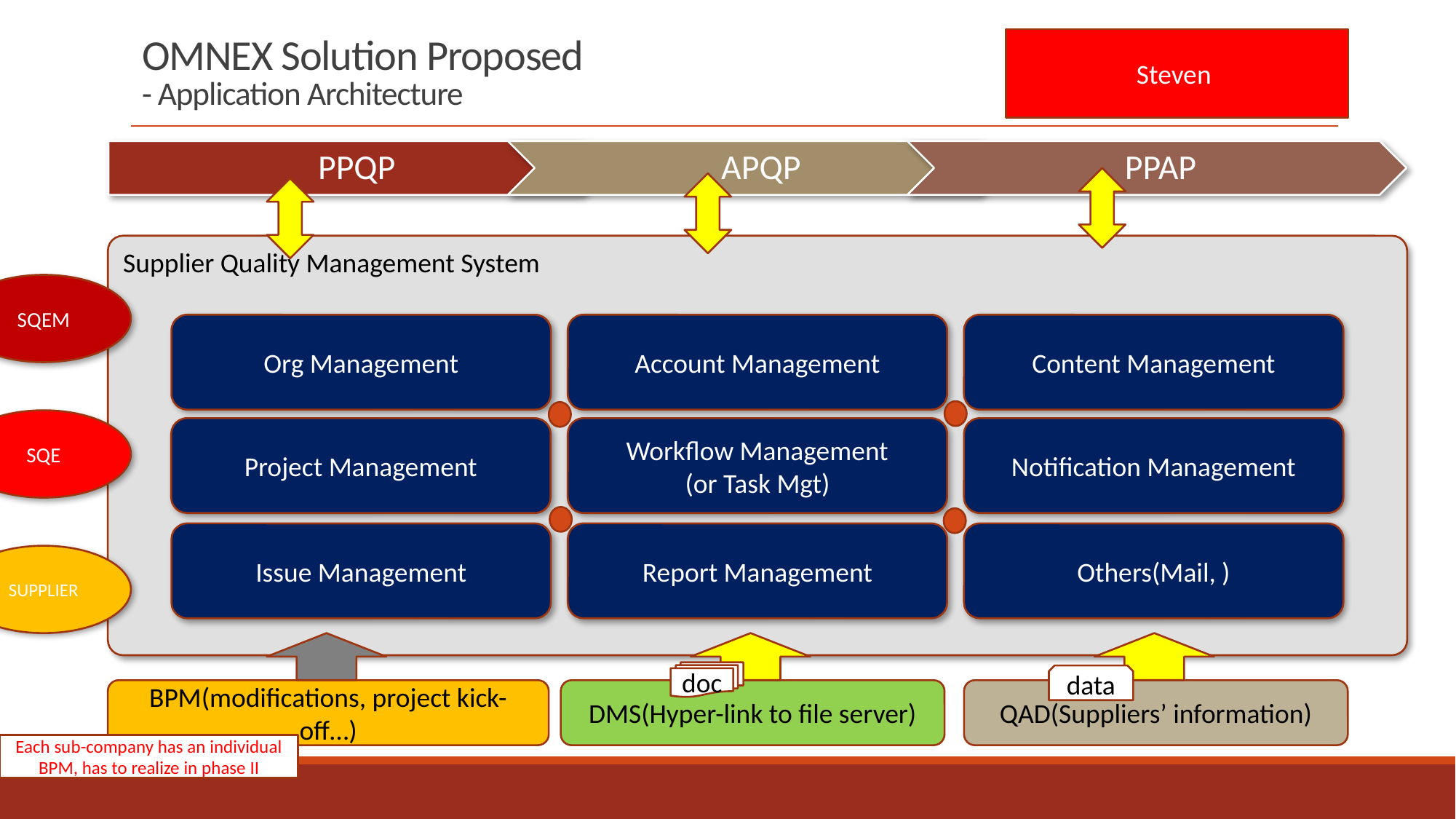

# OMNEX Solution Proposed - Application Architecture
Steven
PPQP
APQP
PPAP

Supplier Quality Management System
SQEM
Org Management
Account Management
Content Management

SQE
Project Management
Notification Management
Workflow Management
(or Task Mgt)

Issue Management
Report Management
Others(Mail, )
SUPPLIER

doc
data
BPM(modifications, project kick-off…)
DMS(Hyper-link to file server)
QAD(Suppliers’ information)
Each sub-company has an individual BPM, has to realize in phase II